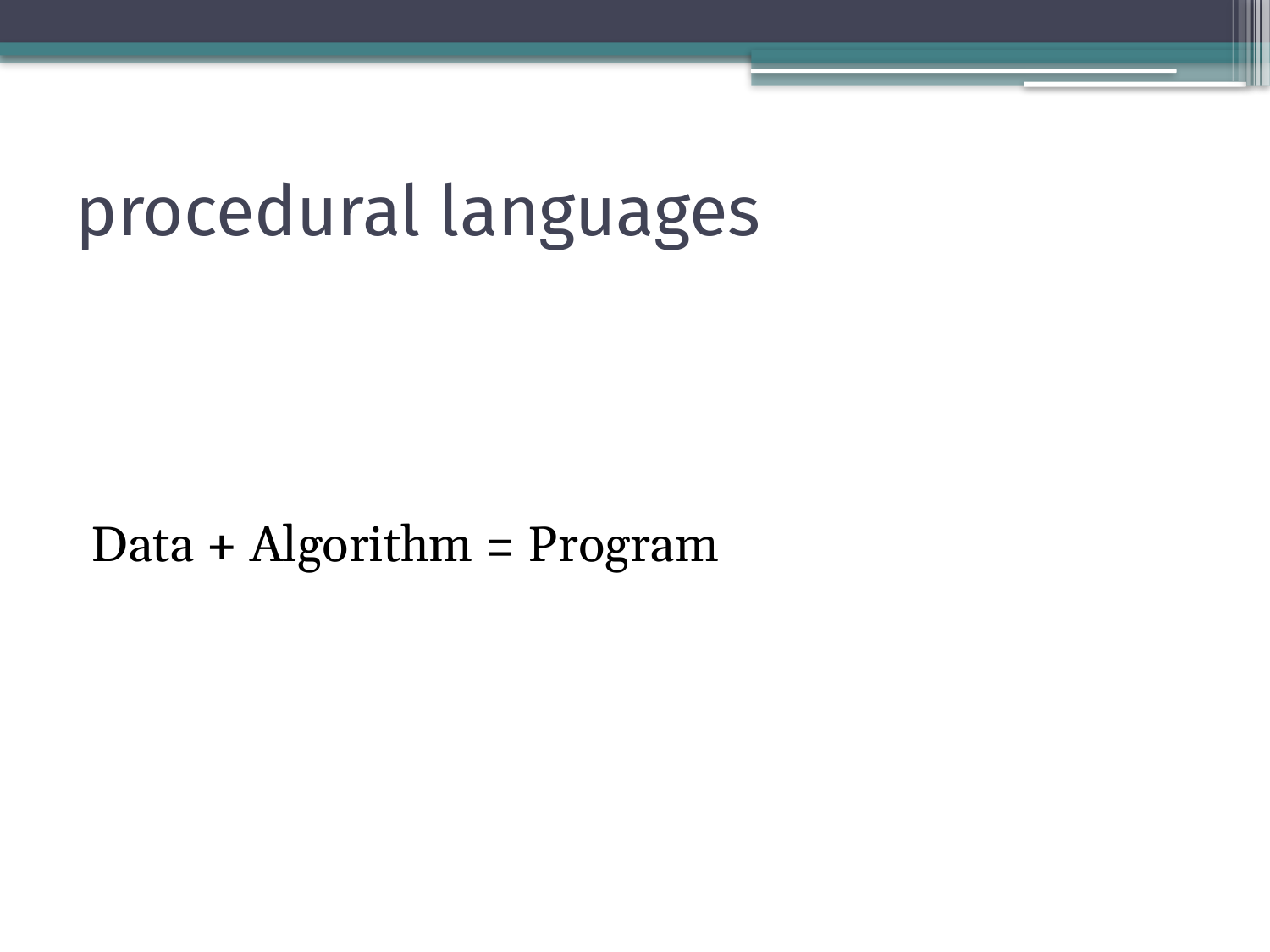

# procedural languages

Data + Algorithm = Program